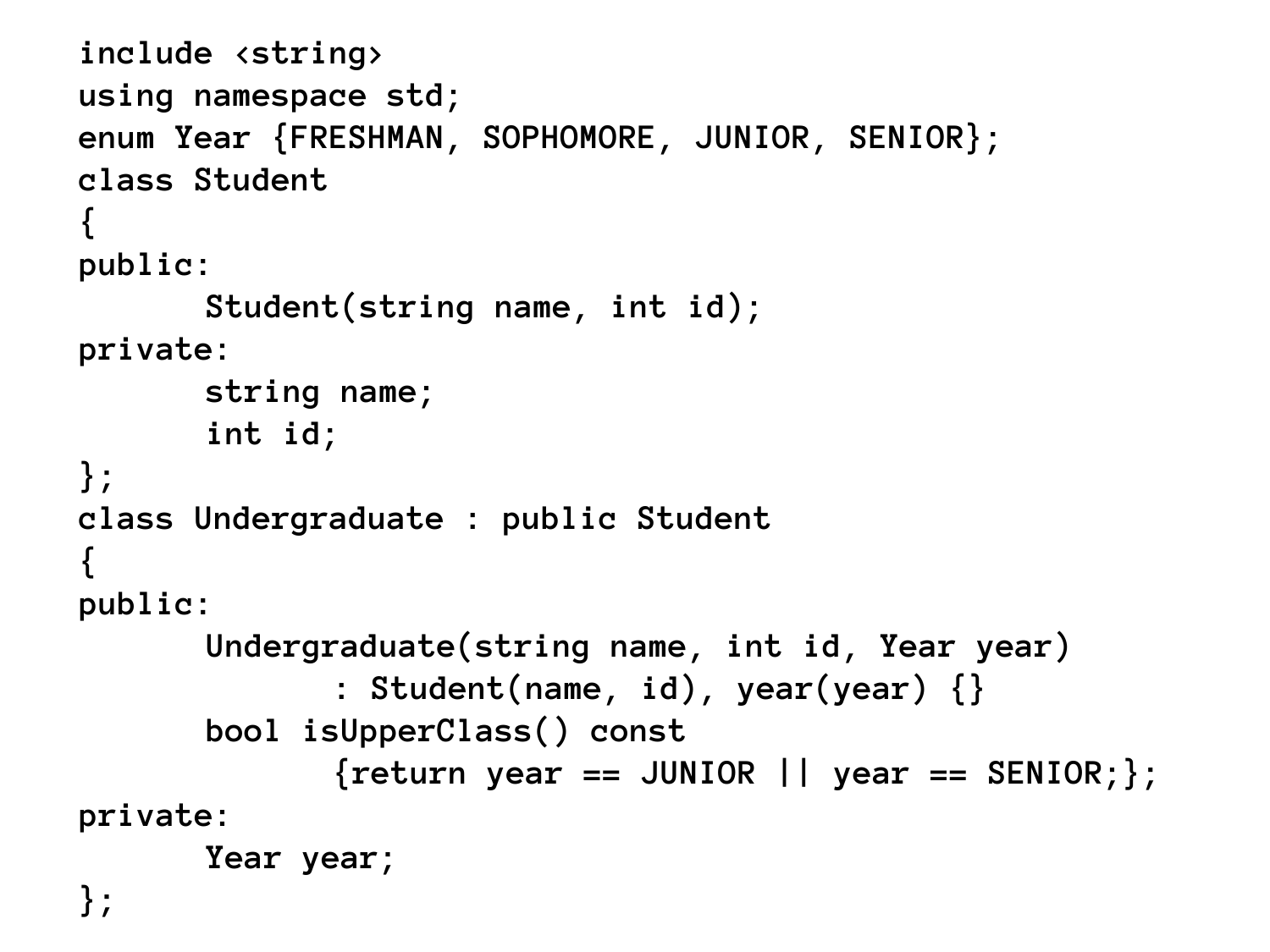

include <string>
using namespace std;
enum Year {FRESHMAN, SOPHOMORE, JUNIOR, SENIOR};
class Student
{
public:
	Student(string name, int id);
private:
	string name;
	int id;
};
class Undergraduate : public Student
{
public:
	Undergraduate(string name, int id, Year year)
		: Student(name, id), year(year) {}
	bool isUpperClass() const
		{return year == JUNIOR || year == SENIOR;};
private:
	Year year;
};